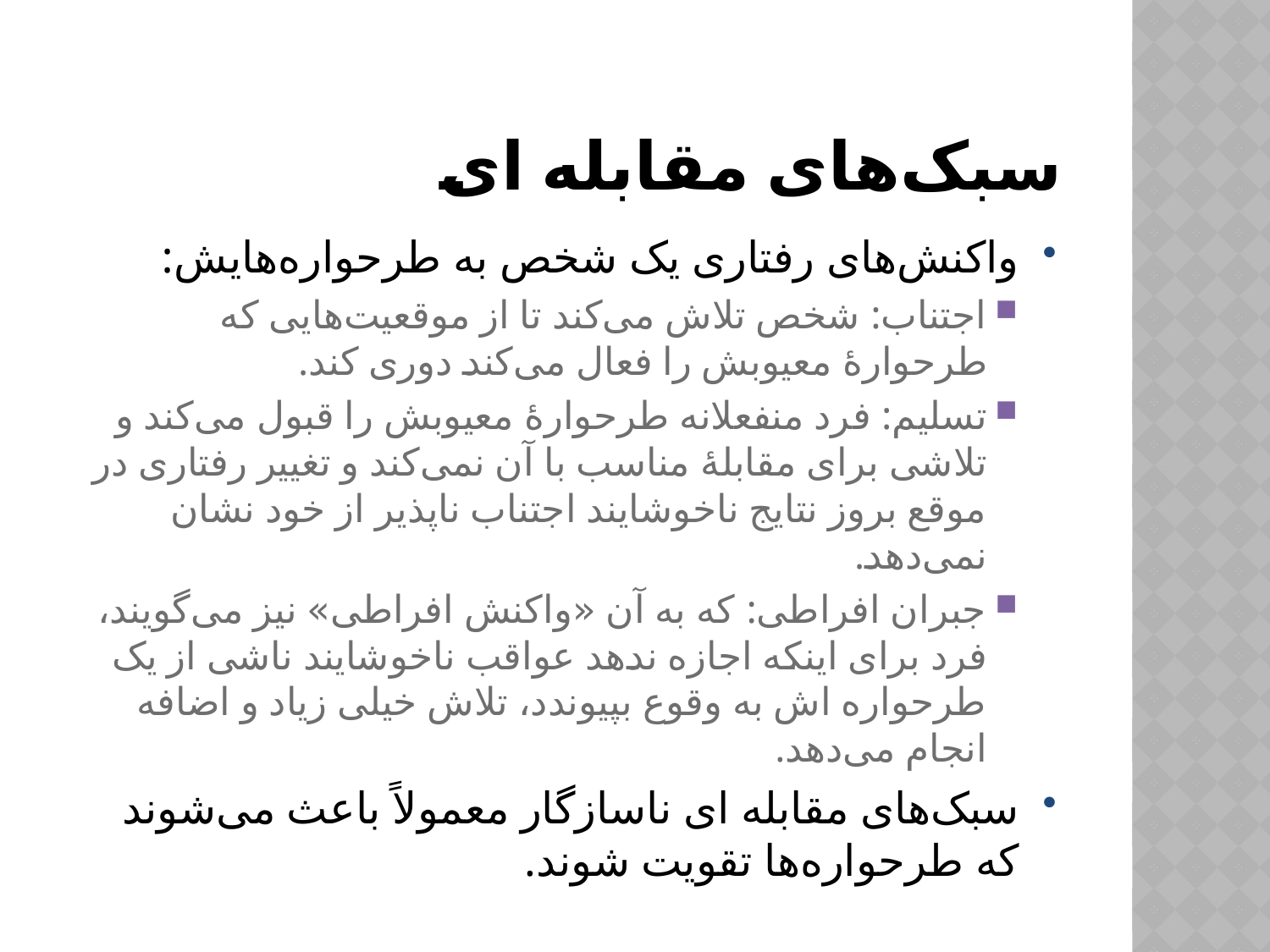

# سبک‌های مقابله ای
واکنش‌های رفتاری یک شخص به طرحواره‌هایش:
اجتناب: شخص تلاش می‌کند تا از موقعیت‌هایی که طرحوارهٔ معیوبش را فعال می‌کند دوری کند.
تسلیم: فرد منفعلانه طرحوارهٔ معیوبش را قبول می‌کند و تلاشی برای مقابلهٔ مناسب با آن نمی‌کند و تغییر رفتاری در موقع بروز نتایج ناخوشایند اجتناب ناپذیر از خود نشان نمی‌دهد.
جبران افراطی: که به آن «واکنش افراطی» نیز می‌گویند، فرد برای اینکه اجازه ندهد عواقب ناخوشایند ناشی از یک طرحواره اش به وقوع بپیوندد، تلاش خیلی زیاد و اضافه انجام می‌دهد.
سبک‌های مقابله ای ناسازگار معمولاً باعث می‌شوند که طرحواره‌ها تقویت شوند.